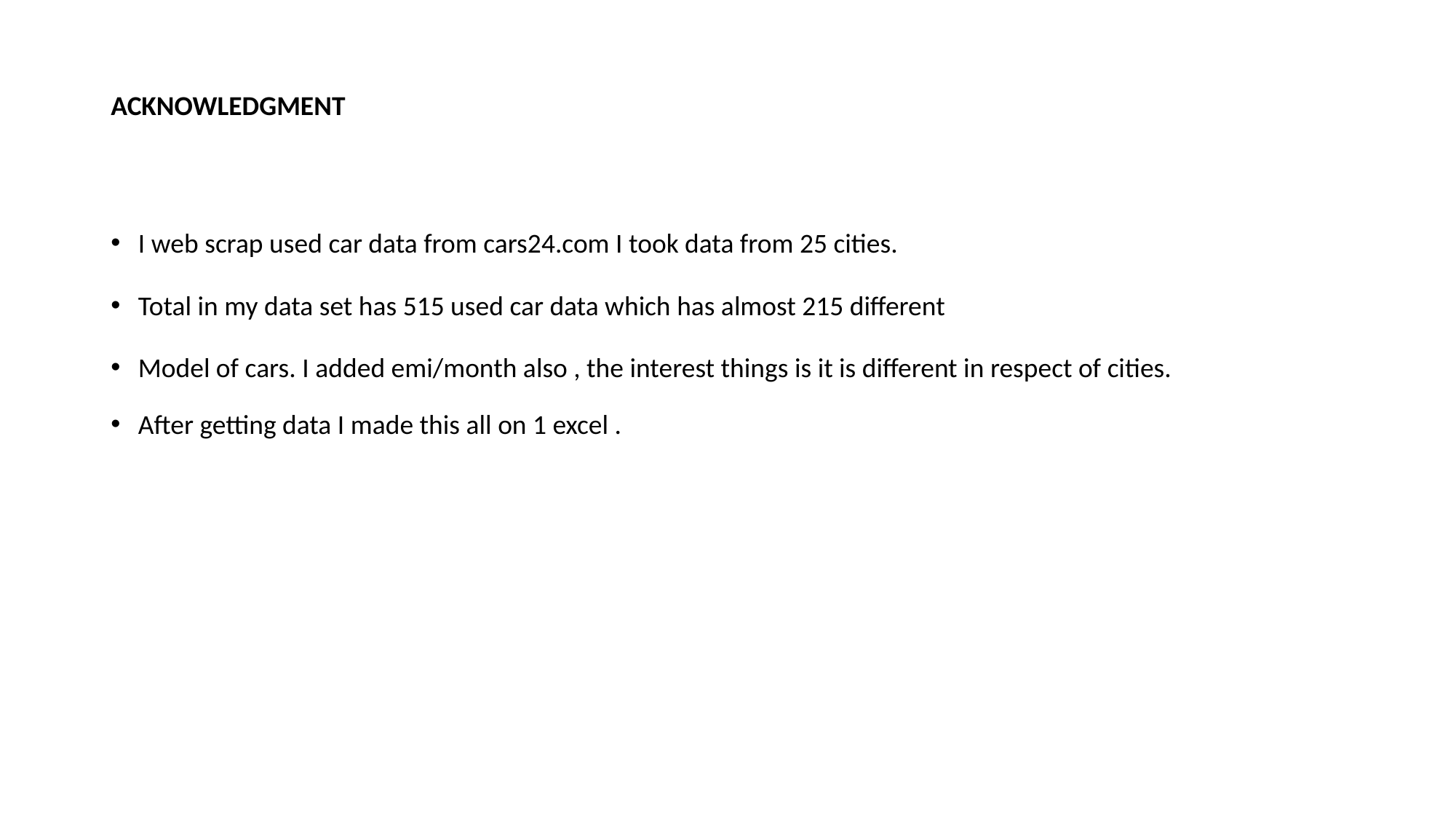

# ACKNOWLEDGMENT
I web scrap used car data from cars24.com I took data from 25 cities.
Total in my data set has 515 used car data which has almost 215 different
Model of cars. I added emi/month also , the interest things is it is different in respect of cities.
After getting data I made this all on 1 excel .